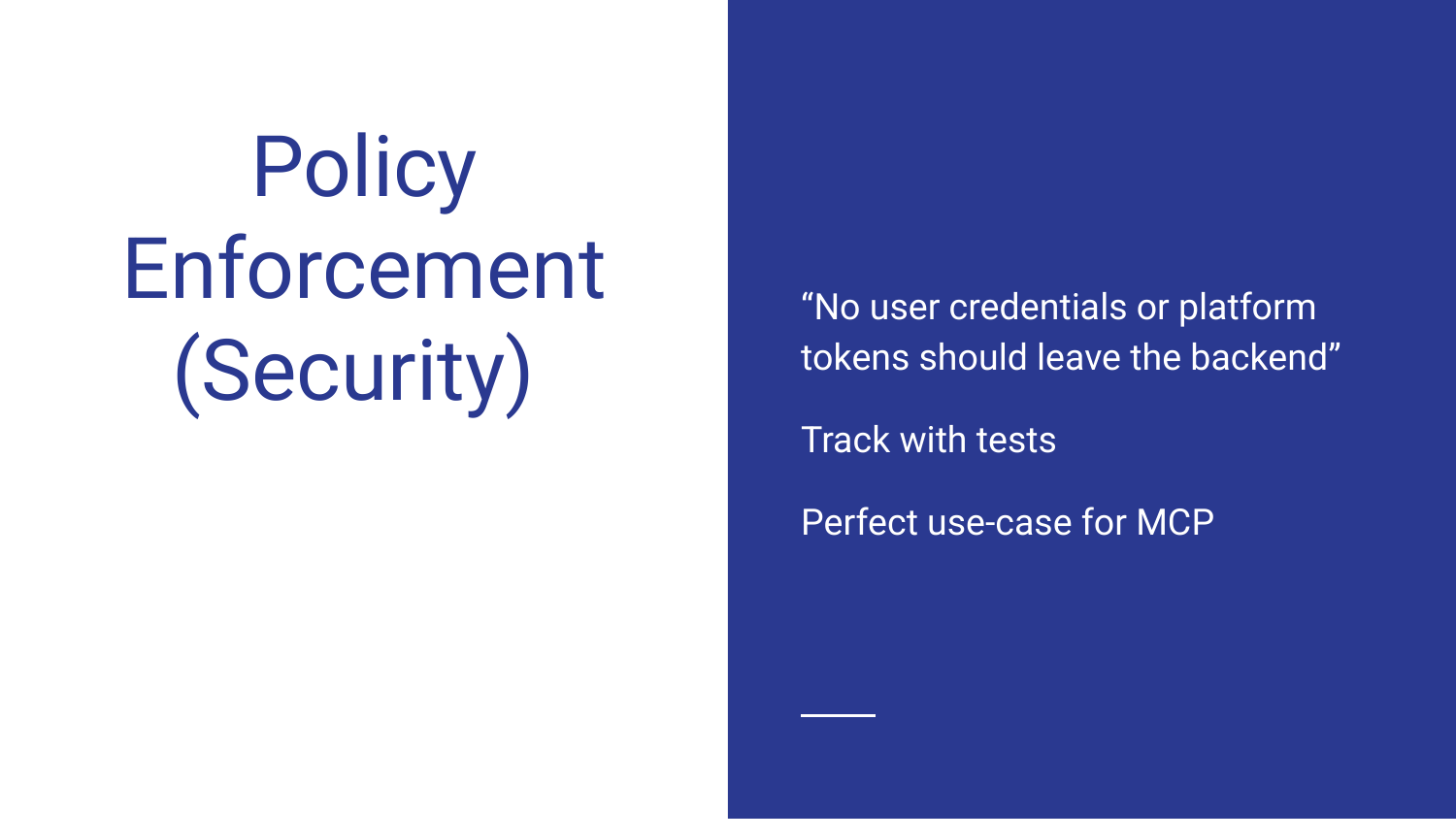

“No user credentials or platform tokens should leave the backend”
Track with tests
Perfect use-case for MCP
# Policy Enforcement (Security)